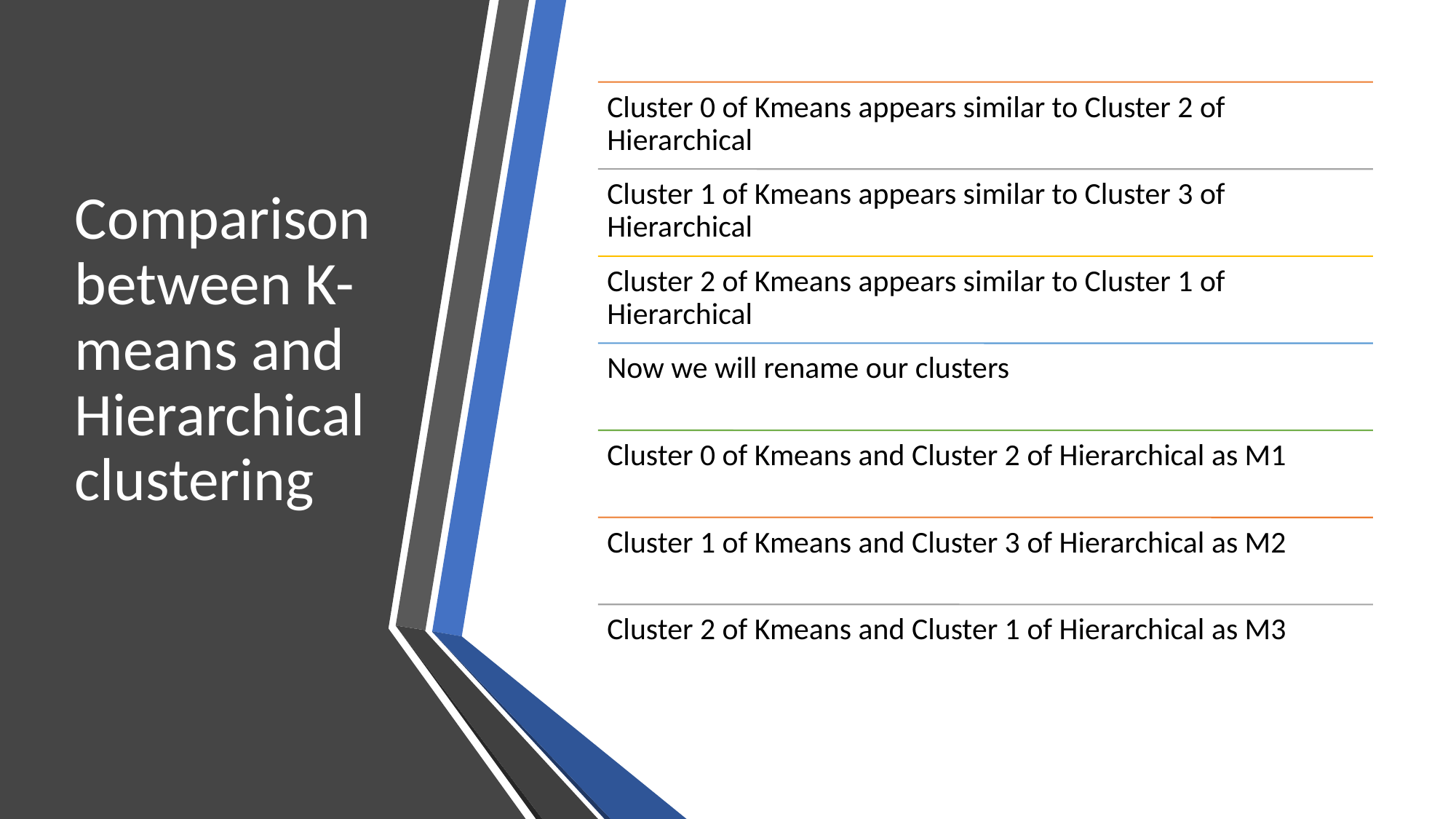

# Comparison between K-means and Hierarchical clustering
Cluster 0 of Kmeans appears similar to Cluster 2 of Hierarchical
Cluster 1 of Kmeans appears similar to Cluster 3 of Hierarchical
Cluster 2 of Kmeans appears similar to Cluster 1 of Hierarchical
Now we will rename our clusters
Cluster 0 of Kmeans and Cluster 2 of Hierarchical as M1
Cluster 1 of Kmeans and Cluster 3 of Hierarchical as M2
Cluster 2 of Kmeans and Cluster 1 of Hierarchical as M3